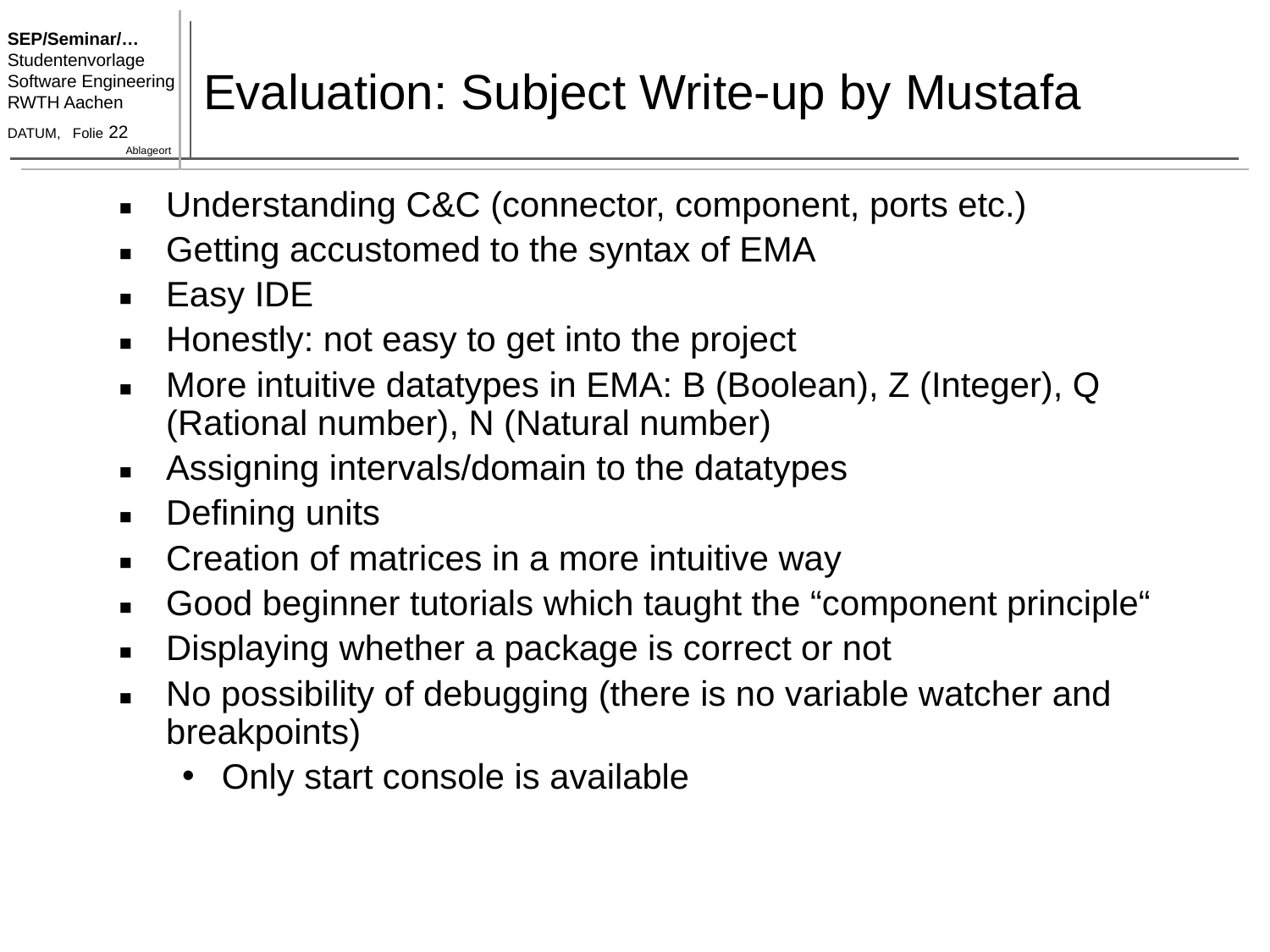

# Evaluation: Subject Write-up by Mustafa
Understanding C&C (connector, component, ports etc.)
Getting accustomed to the syntax of EMA
Easy IDE
Honestly: not easy to get into the project
More intuitive datatypes in EMA: B (Boolean), Z (Integer), Q (Rational number), N (Natural number)
Assigning intervals/domain to the datatypes
Defining units
Creation of matrices in a more intuitive way
Good beginner tutorials which taught the “component principle“
Displaying whether a package is correct or not
No possibility of debugging (there is no variable watcher and breakpoints)
Only start console is available